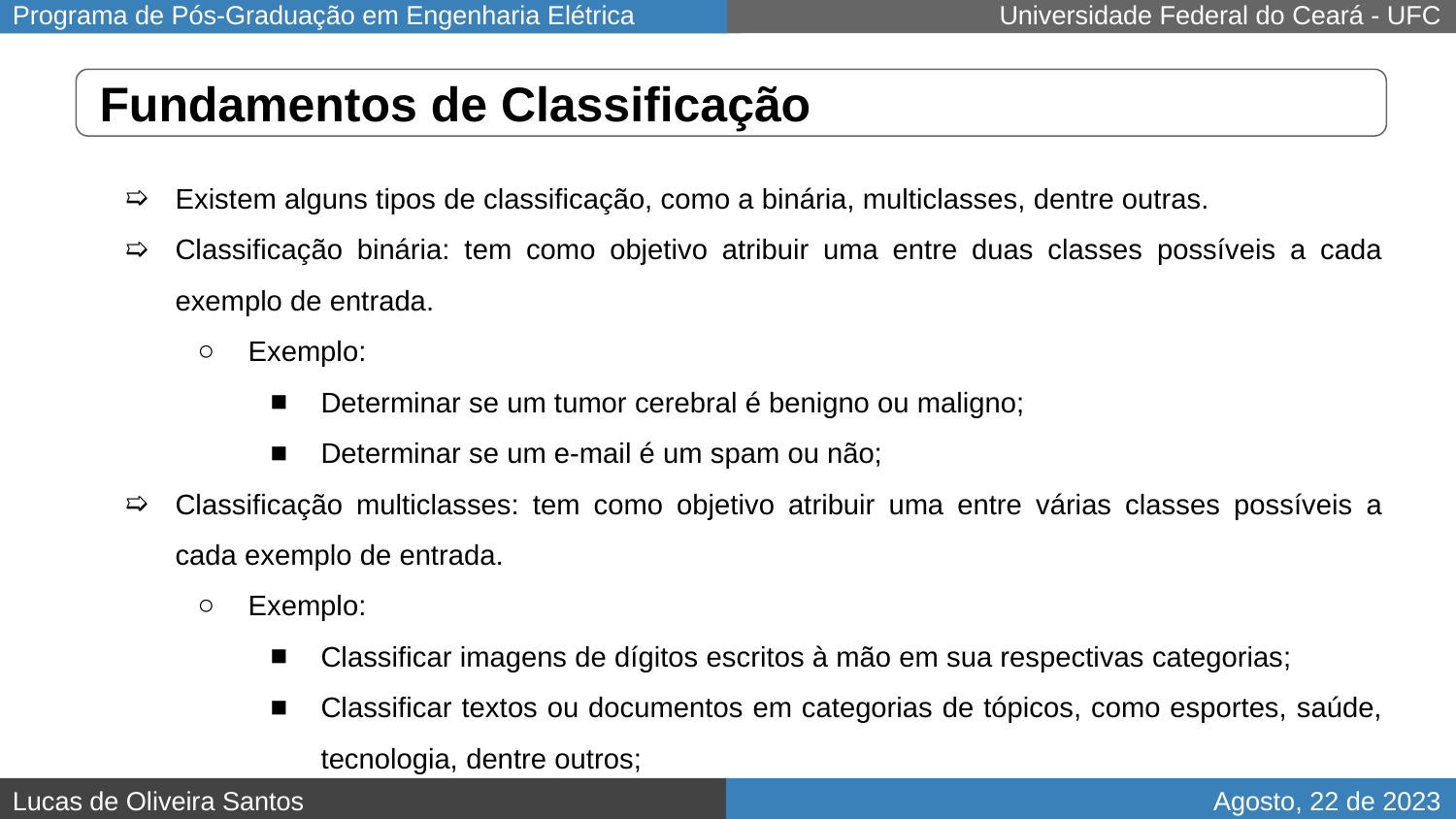

# Fundamentos de Classificação
Existem alguns tipos de classificação, como a binária, multiclasses, dentre outras.
Classificação binária: tem como objetivo atribuir uma entre duas classes possíveis a cada exemplo de entrada.
Exemplo:
Determinar se um tumor cerebral é benigno ou maligno;
Determinar se um e-mail é um spam ou não;
Classificação multiclasses: tem como objetivo atribuir uma entre várias classes possíveis a cada exemplo de entrada.
Exemplo:
Classificar imagens de dígitos escritos à mão em sua respectivas categorias;
Classificar textos ou documentos em categorias de tópicos, como esportes, saúde, tecnologia, dentre outros;